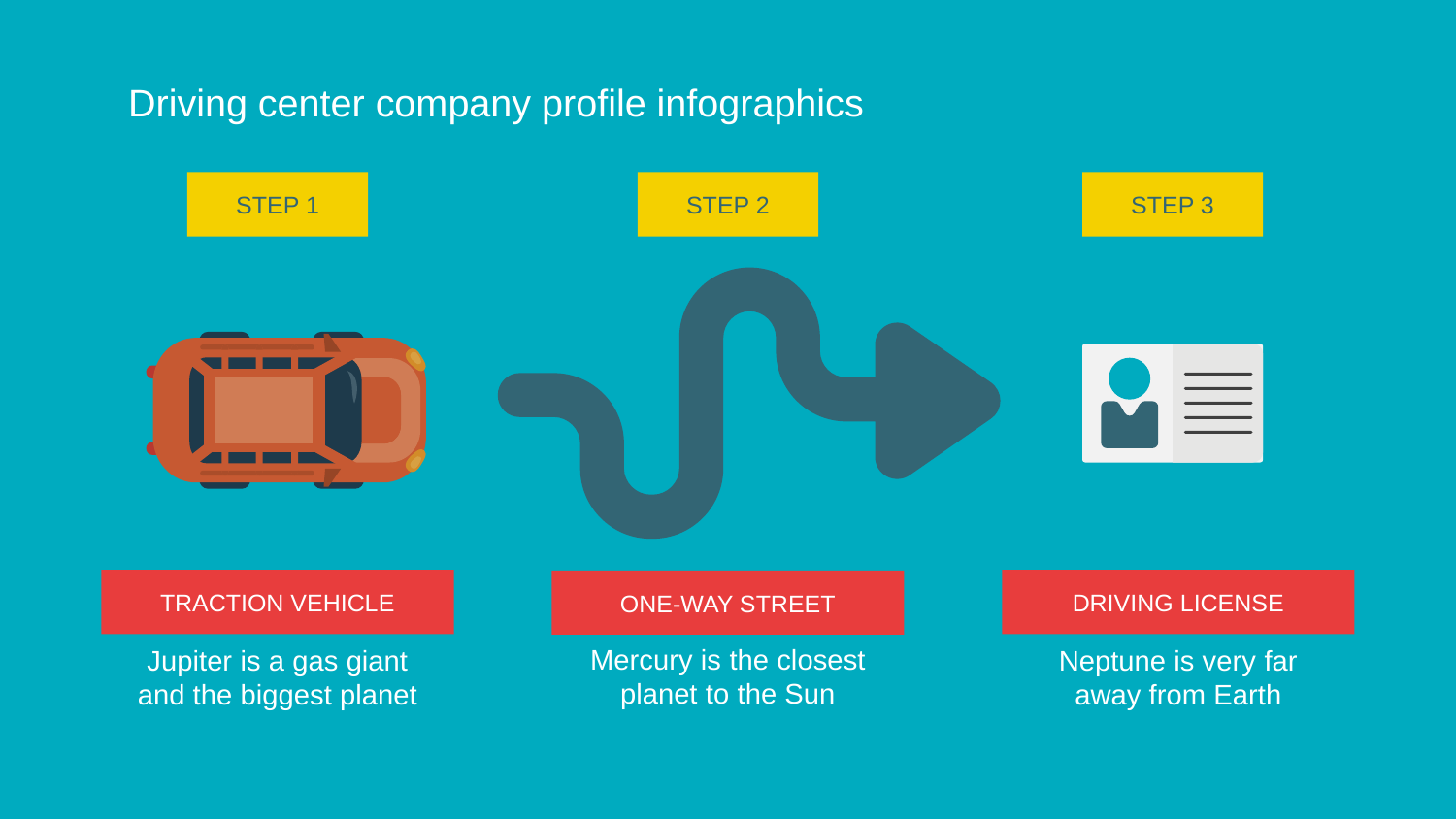

# Driving center company profile infographics

STEP 1
TRACTION VEHICLE
Jupiter is a gas giant and the biggest planet
STEP 2
ONE-WAY STREET
Mercury is the closest planet to the Sun
STEP 3
DRIVING LICENSE
Neptune is very far away from Earth